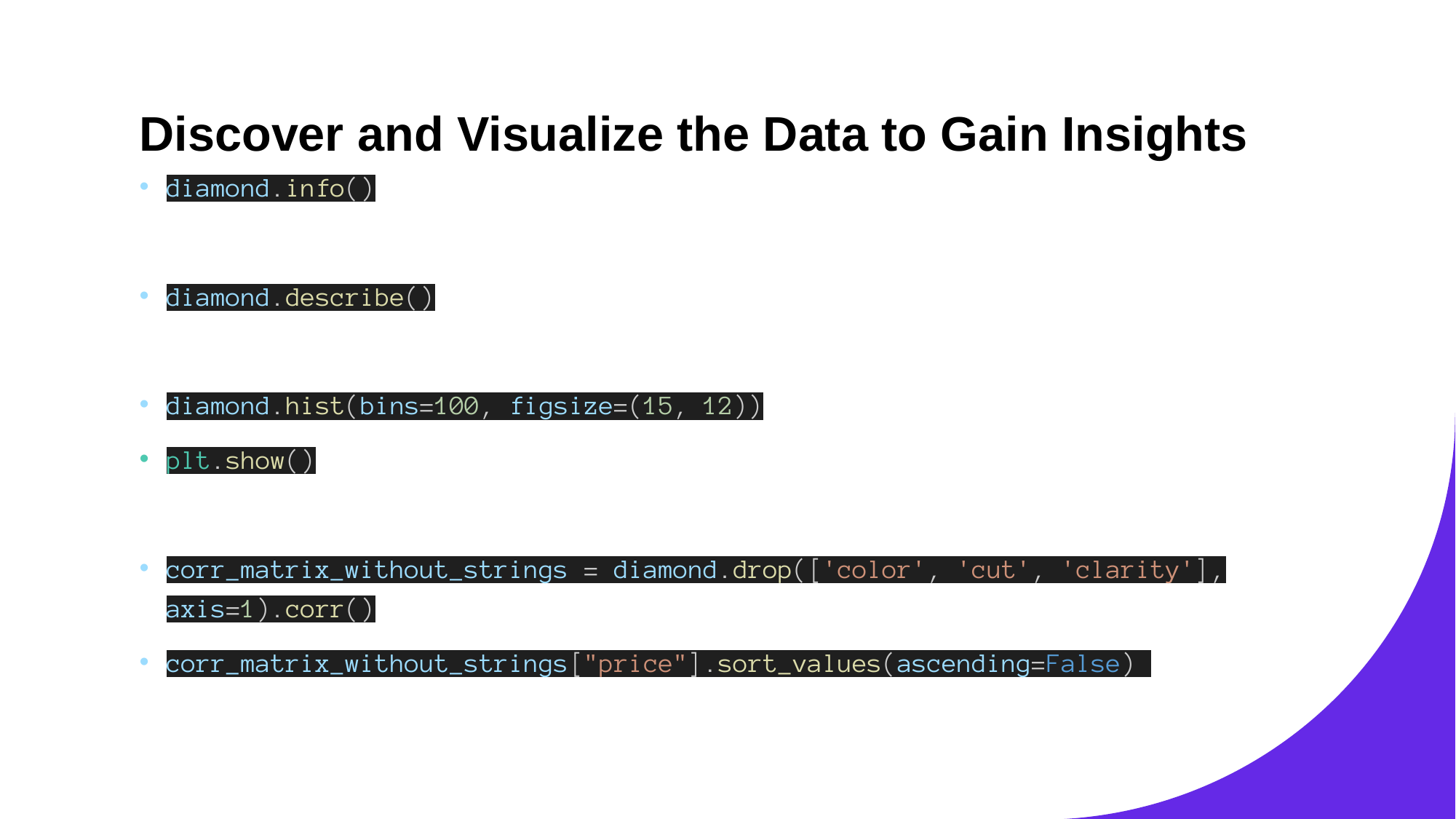

# Discover and Visualize the Data to Gain Insights
diamond.info()

diamond.describe()

diamond.hist(bins=100, figsize=(15, 12))
plt.show()

corr_matrix_without_strings = diamond.drop(['color', 'cut', 'clarity'], axis=1).corr()
corr_matrix_without_strings["price"].sort_values(ascending=False)